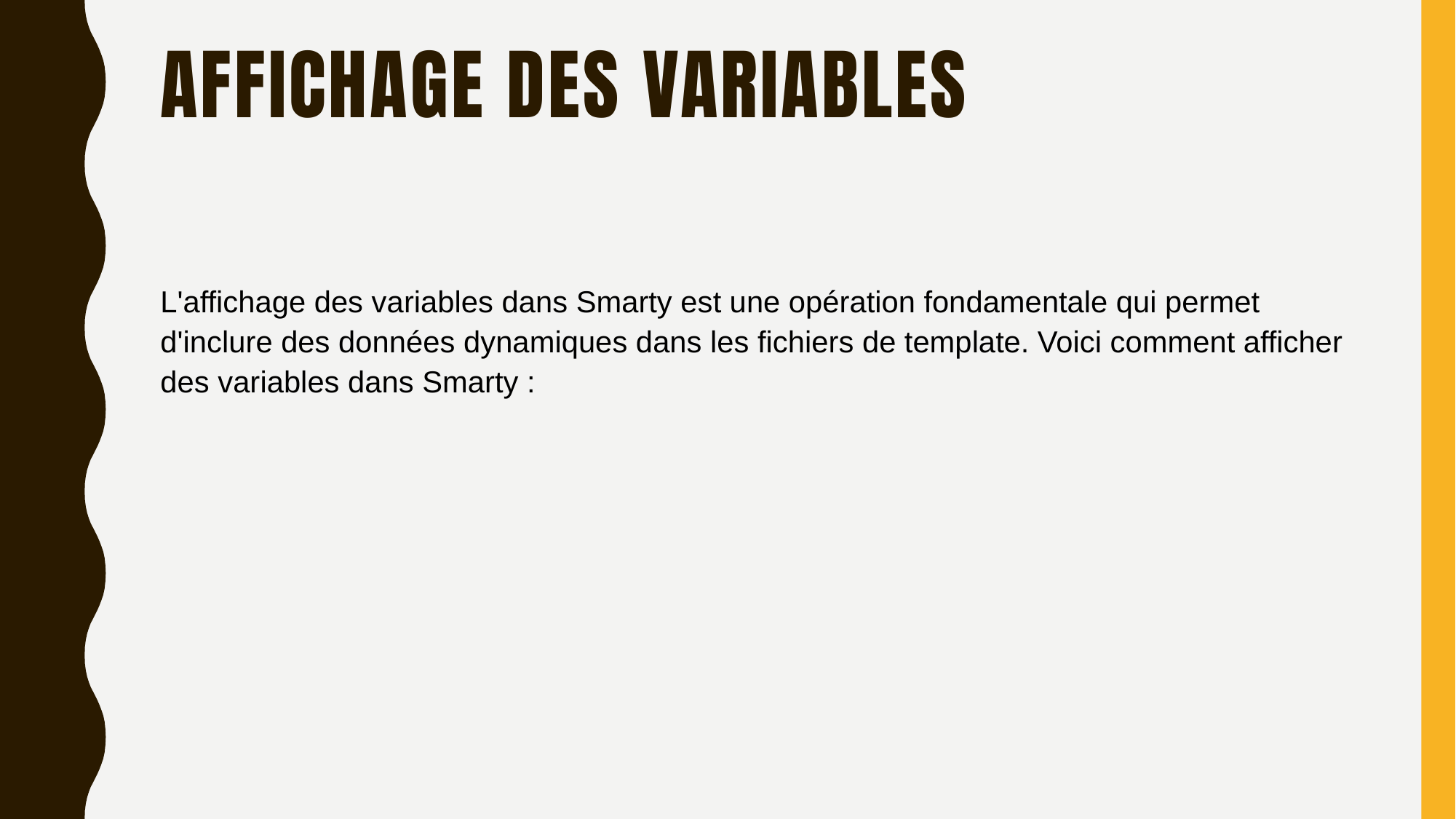

# Affichage des variables
L'affichage des variables dans Smarty est une opération fondamentale qui permet d'inclure des données dynamiques dans les fichiers de template. Voici comment afficher des variables dans Smarty :